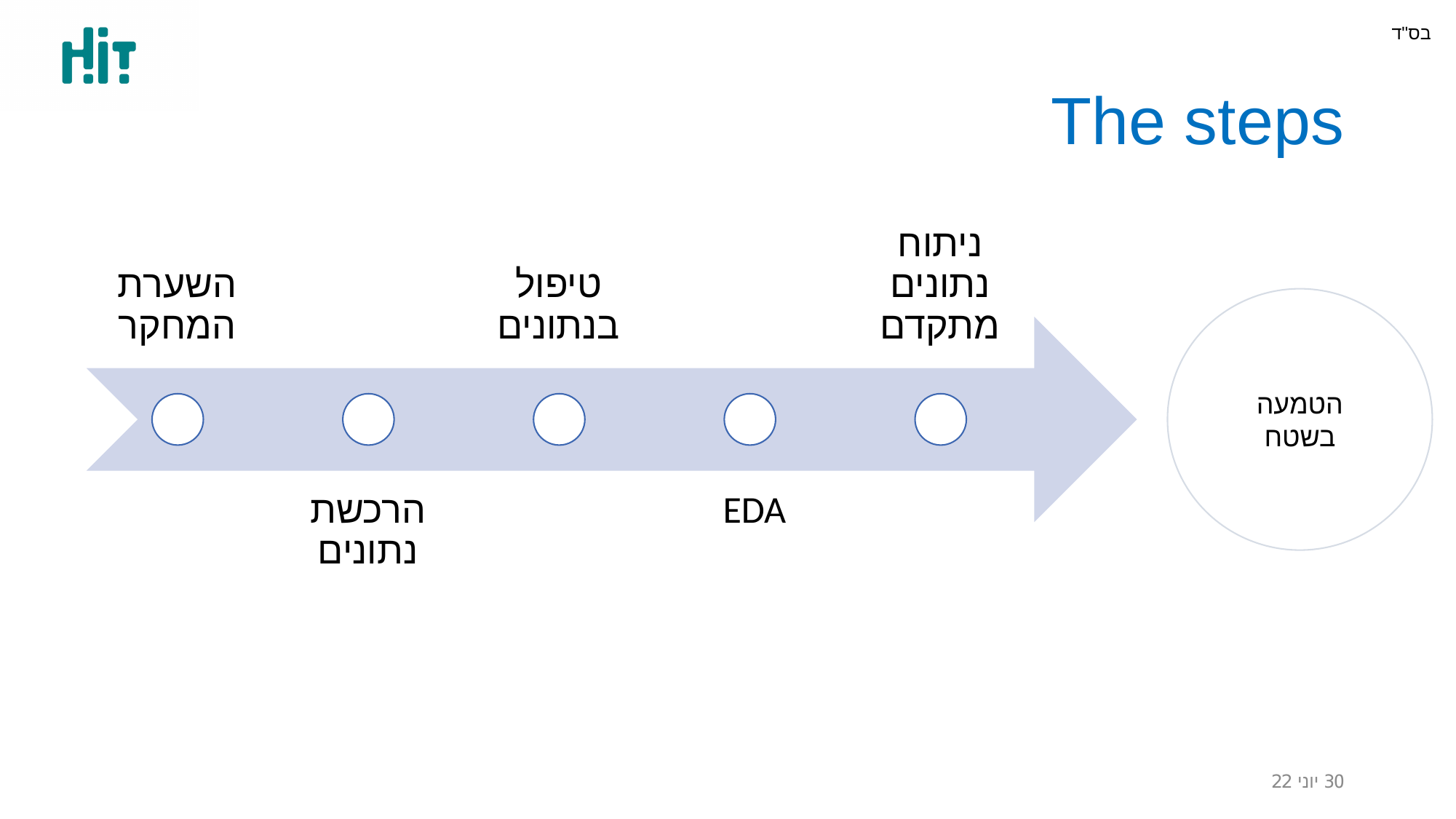

# The steps
השערת המחקר
הרכשת נתונים
טיפול בנתונים
EDA
ניתוח נתונים מתקדם
הטמעה בשטח

30 יוני 22